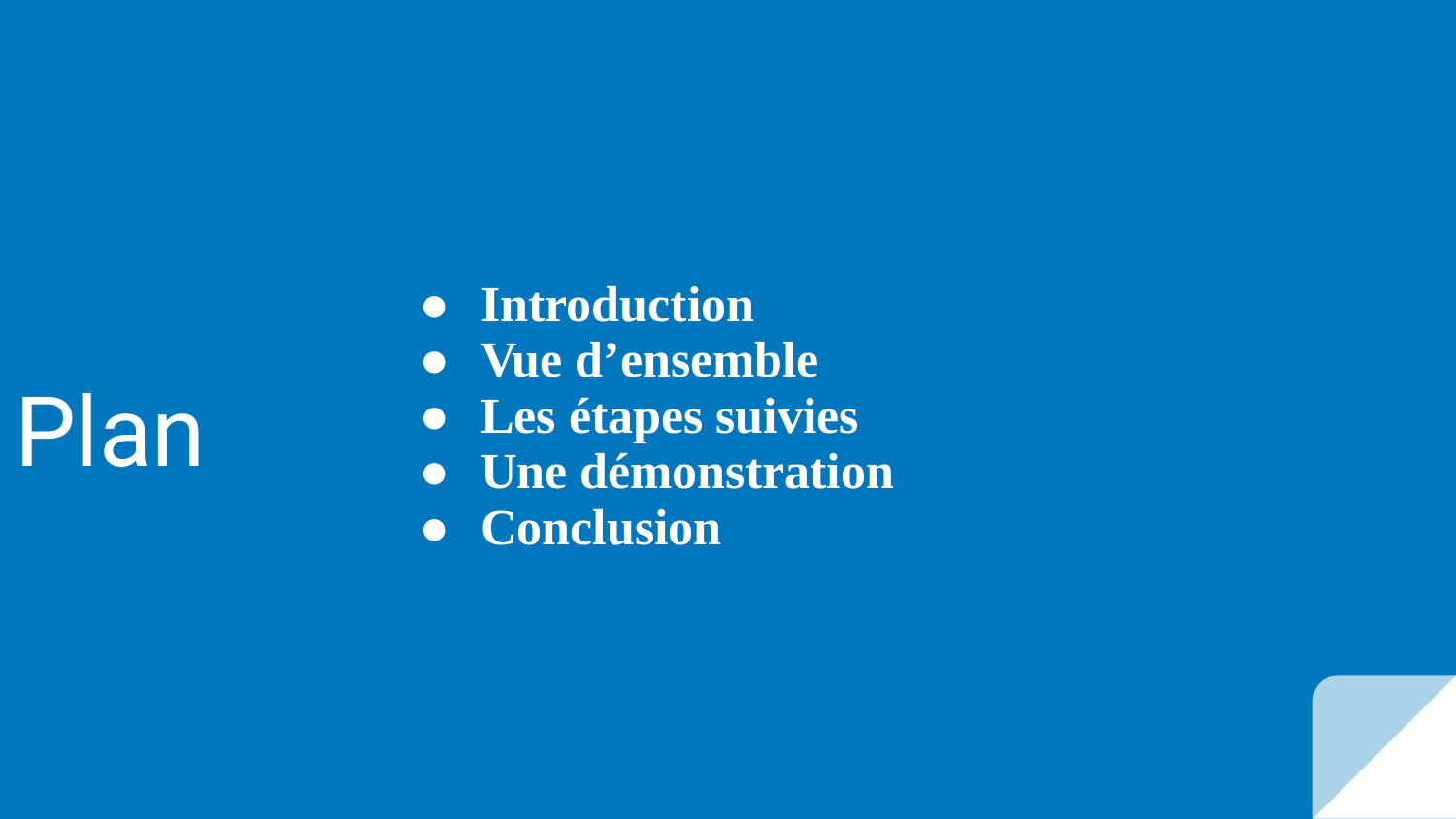

Introduction
Vue d’ensemble
Les étapes suivies
Une démonstration
Conclusion
# Plan